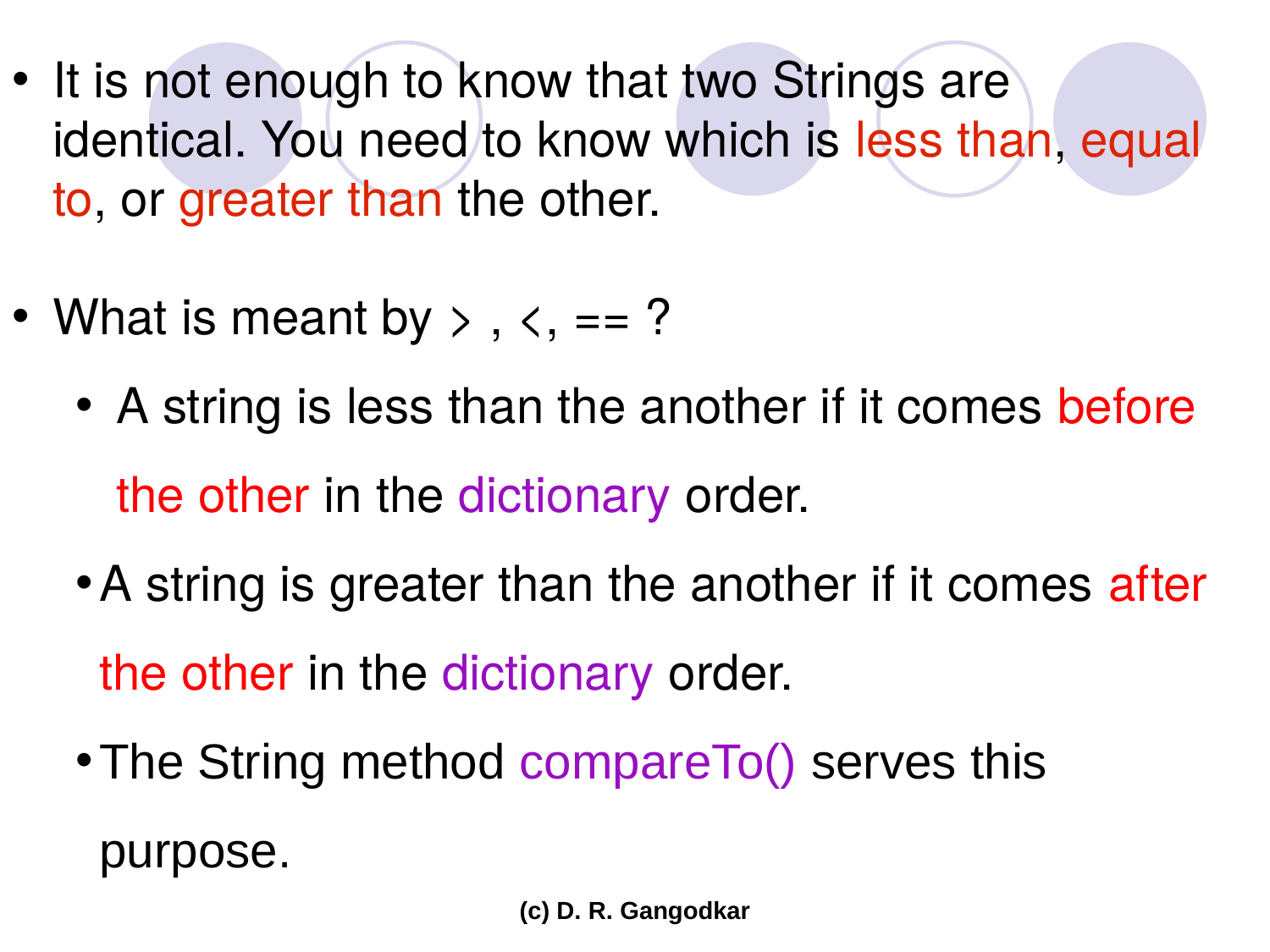

It is not enough to know that two Strings are identical. You need to know which is less than, equal to, or greater than the other.

What is meant by > , <, == ?
A string is less than the another if it comes before the other in the dictionary order.
A string is greater than the another if it comes after the other in the dictionary order.
The String method compareTo() serves this  purpose.
(c) D. R. Gangodkar